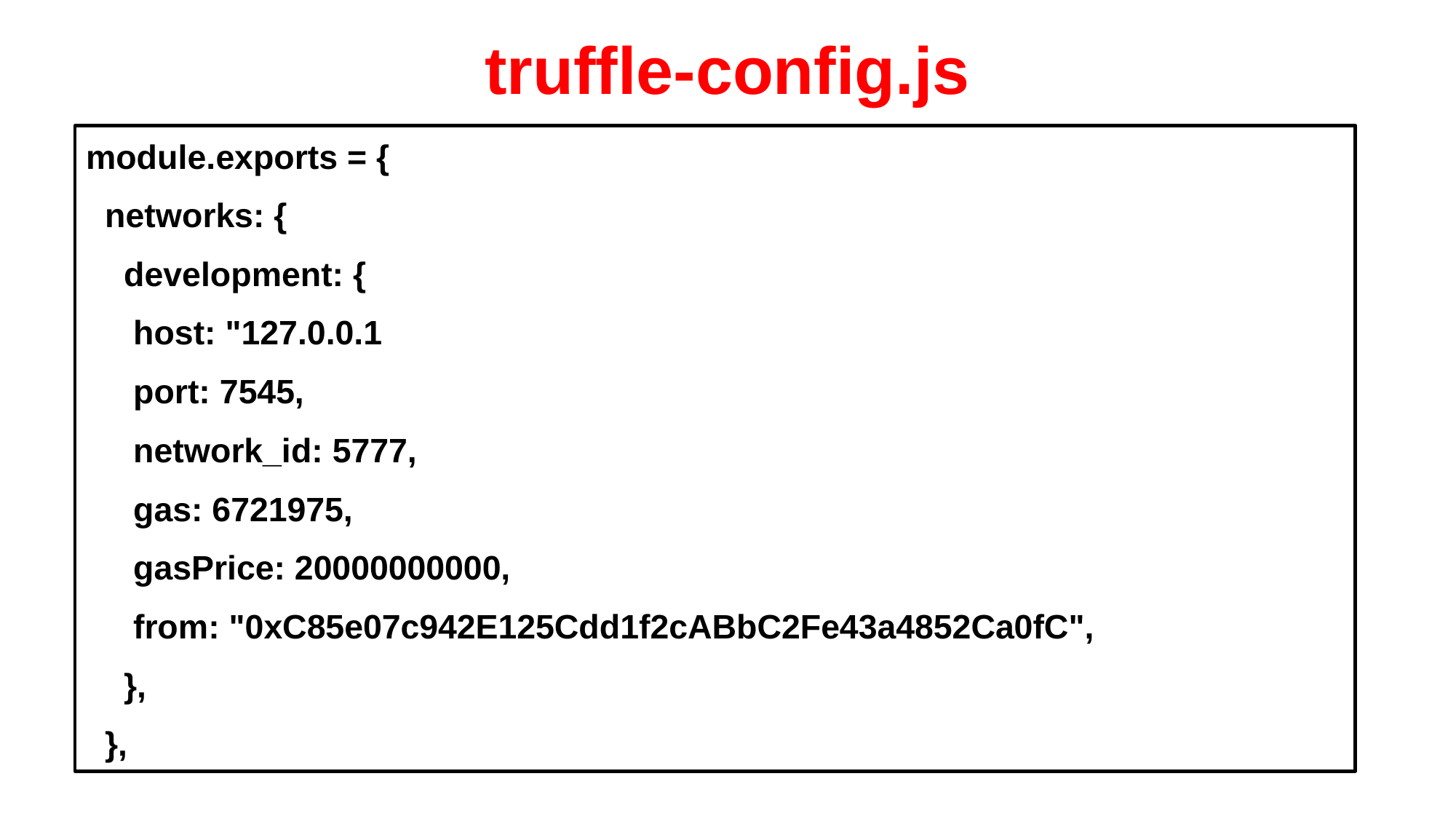

# truffle-config.js
module.exports = {
  networks: {
    development: {
     host: "127.0.0.1
     port: 7545,
     network_id: 5777,
     gas: 6721975,
     gasPrice: 20000000000,
     from: "0xC85e07c942E125Cdd1f2cABbC2Fe43a4852Ca0fC",
    },
  },